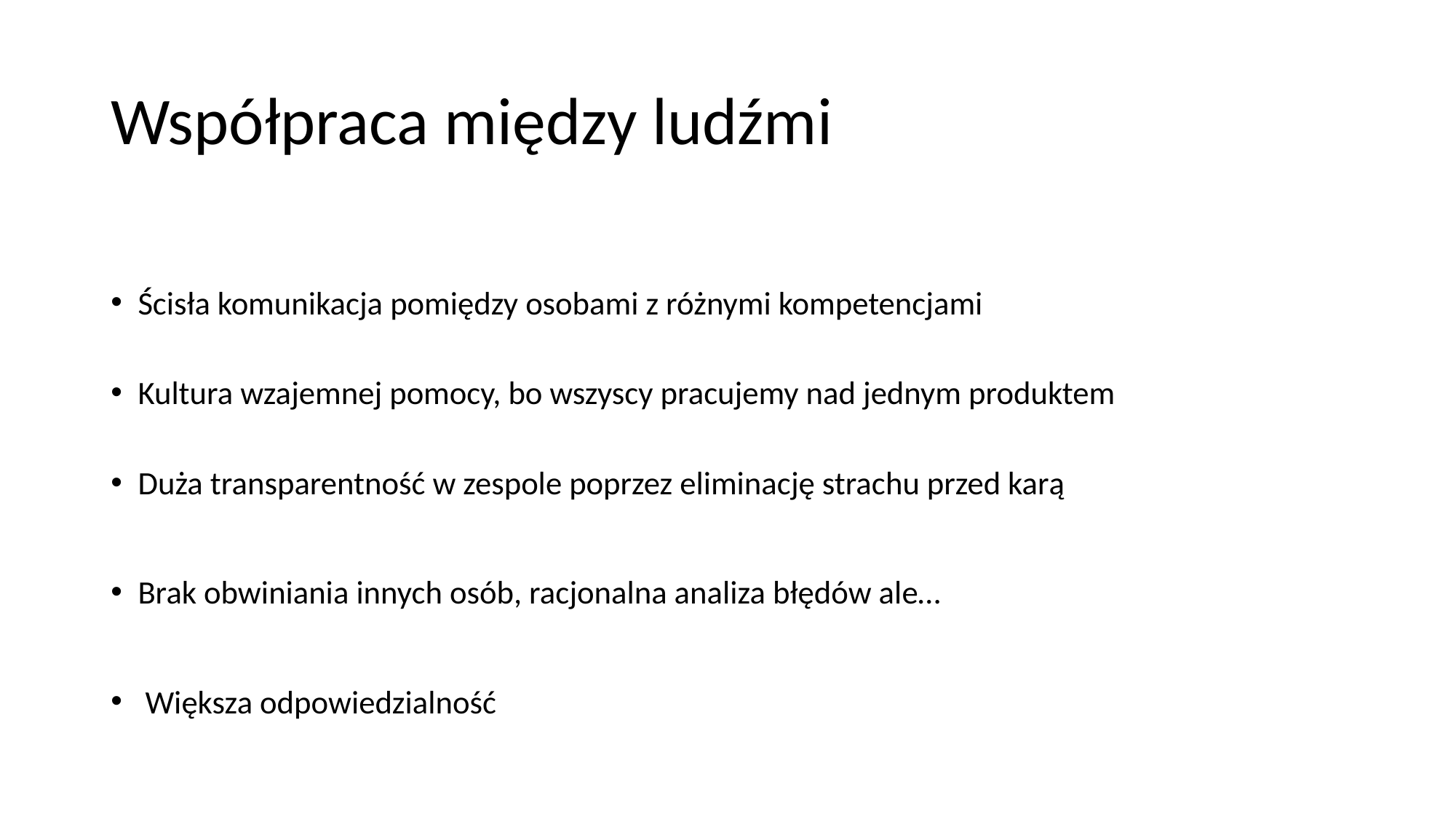

# Współpraca między ludźmi
Ścisła komunikacja pomiędzy osobami z różnymi kompetencjami
Kultura wzajemnej pomocy, bo wszyscy pracujemy nad jednym produktem
Duża transparentność w zespole poprzez eliminację strachu przed karą
Brak obwiniania innych osób, racjonalna analiza błędów ale…
 Większa odpowiedzialność